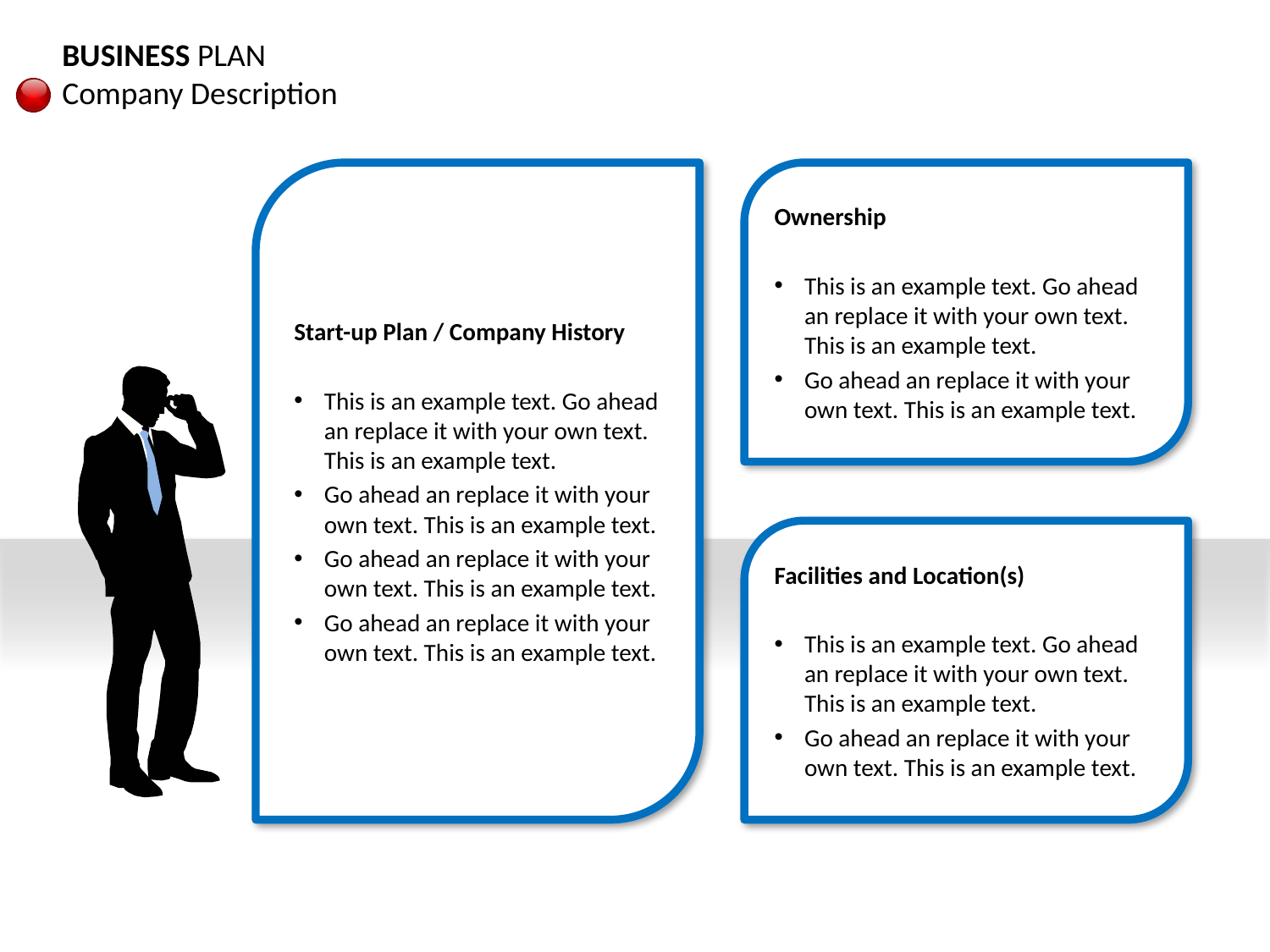

BUSINESS PLAN
Company Description

Start-up Plan / Company History

This is an example text. Go ahead an replace it with your own text. This is an example text.
Go ahead an replace it with your own text. This is an example text.
Go ahead an replace it with your own text. This is an example text.
Go ahead an replace it with your own text. This is an example text.
Ownership

This is an example text. Go ahead an replace it with your own text. This is an example text.
Go ahead an replace it with your own text. This is an example text.

Facilities and Location(s)

This is an example text. Go ahead an replace it with your own text. This is an example text.
Go ahead an replace it with your own text. This is an example text.